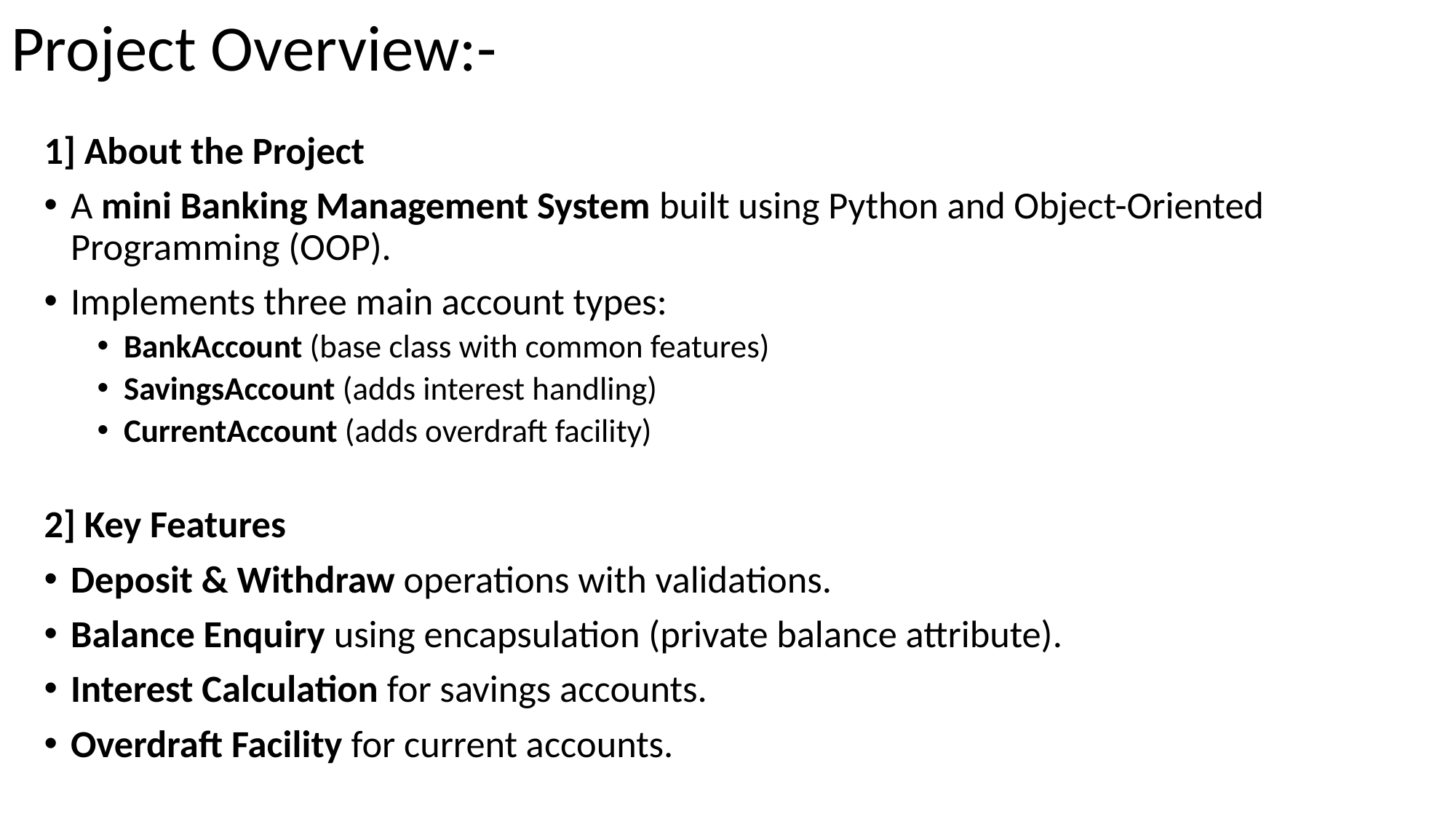

# Project Overview:-
1] About the Project
A mini Banking Management System built using Python and Object-Oriented Programming (OOP).
Implements three main account types:
BankAccount (base class with common features)
SavingsAccount (adds interest handling)
CurrentAccount (adds overdraft facility)

2] Key Features
Deposit & Withdraw operations with validations.
Balance Enquiry using encapsulation (private balance attribute).
Interest Calculation for savings accounts.
Overdraft Facility for current accounts.